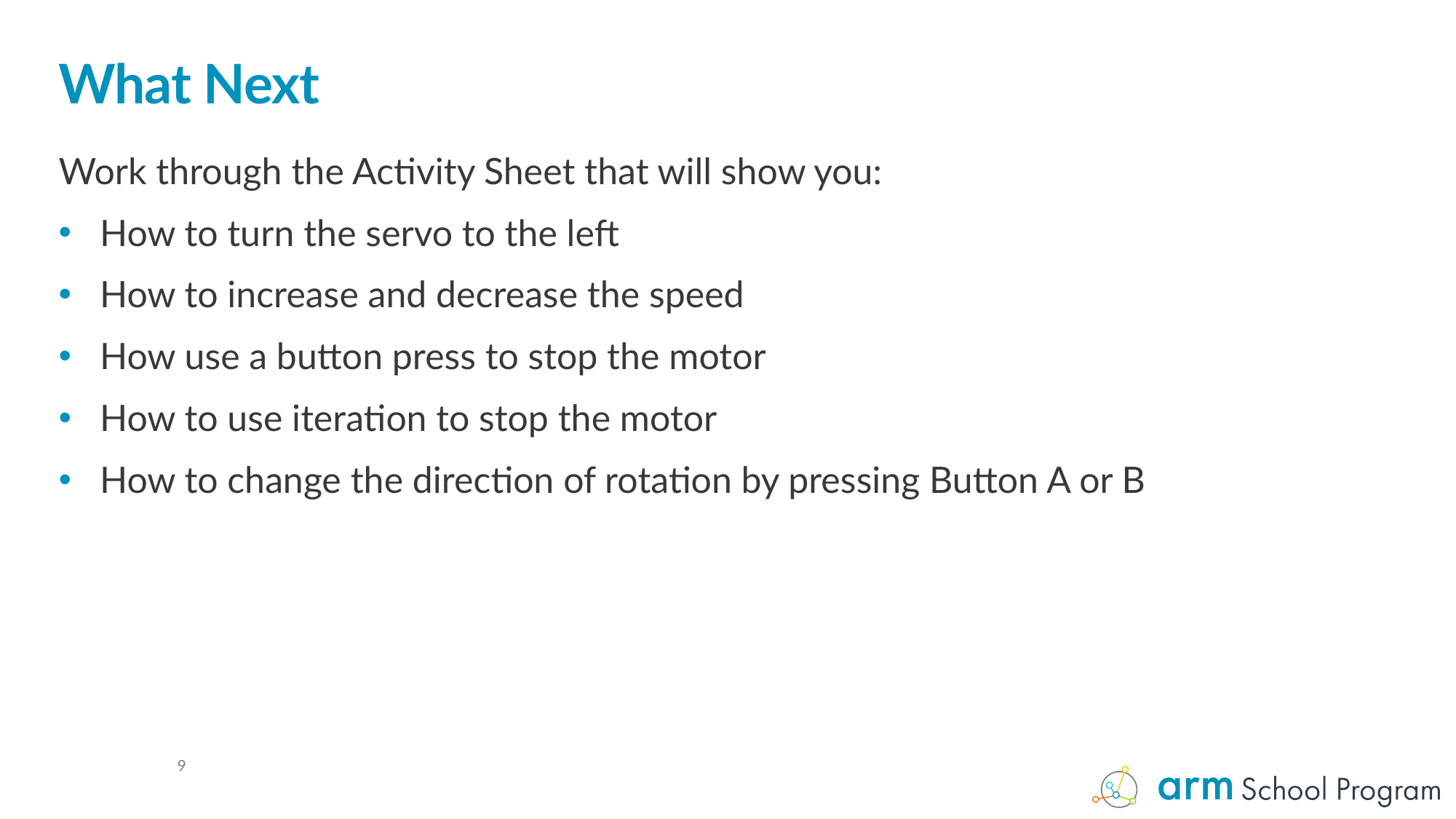

# What Next
Work through the Activity Sheet that will show you:
How to turn the servo to the left
How to increase and decrease the speed
How use a button press to stop the motor
How to use iteration to stop the motor
How to change the direction of rotation by pressing Button A or B